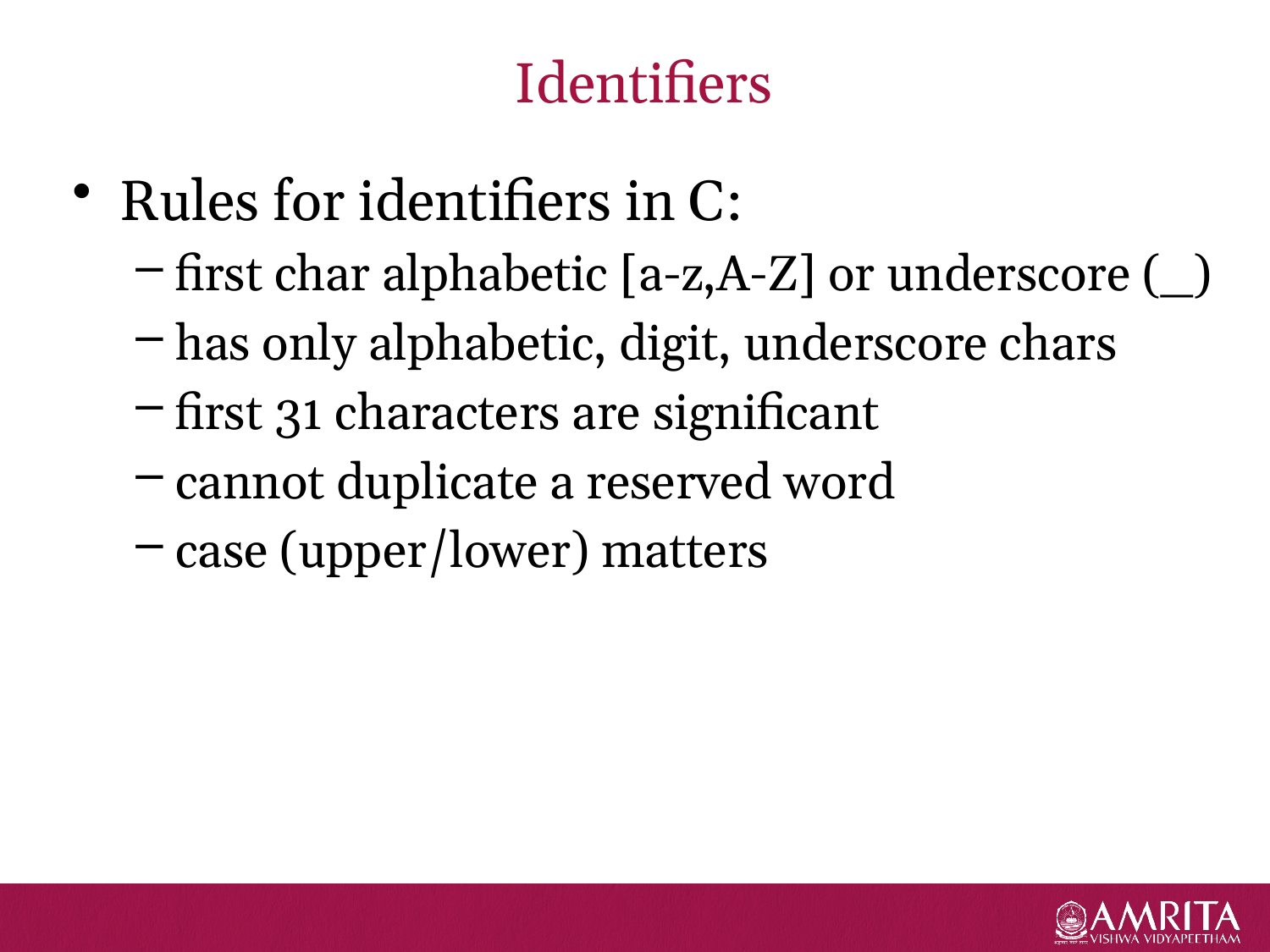

# Identifiers
Rules for identifiers in C:
first char alphabetic [a-z,A-Z] or underscore (_)
has only alphabetic, digit, underscore chars
first 31 characters are significant
cannot duplicate a reserved word
case (upper/lower) matters